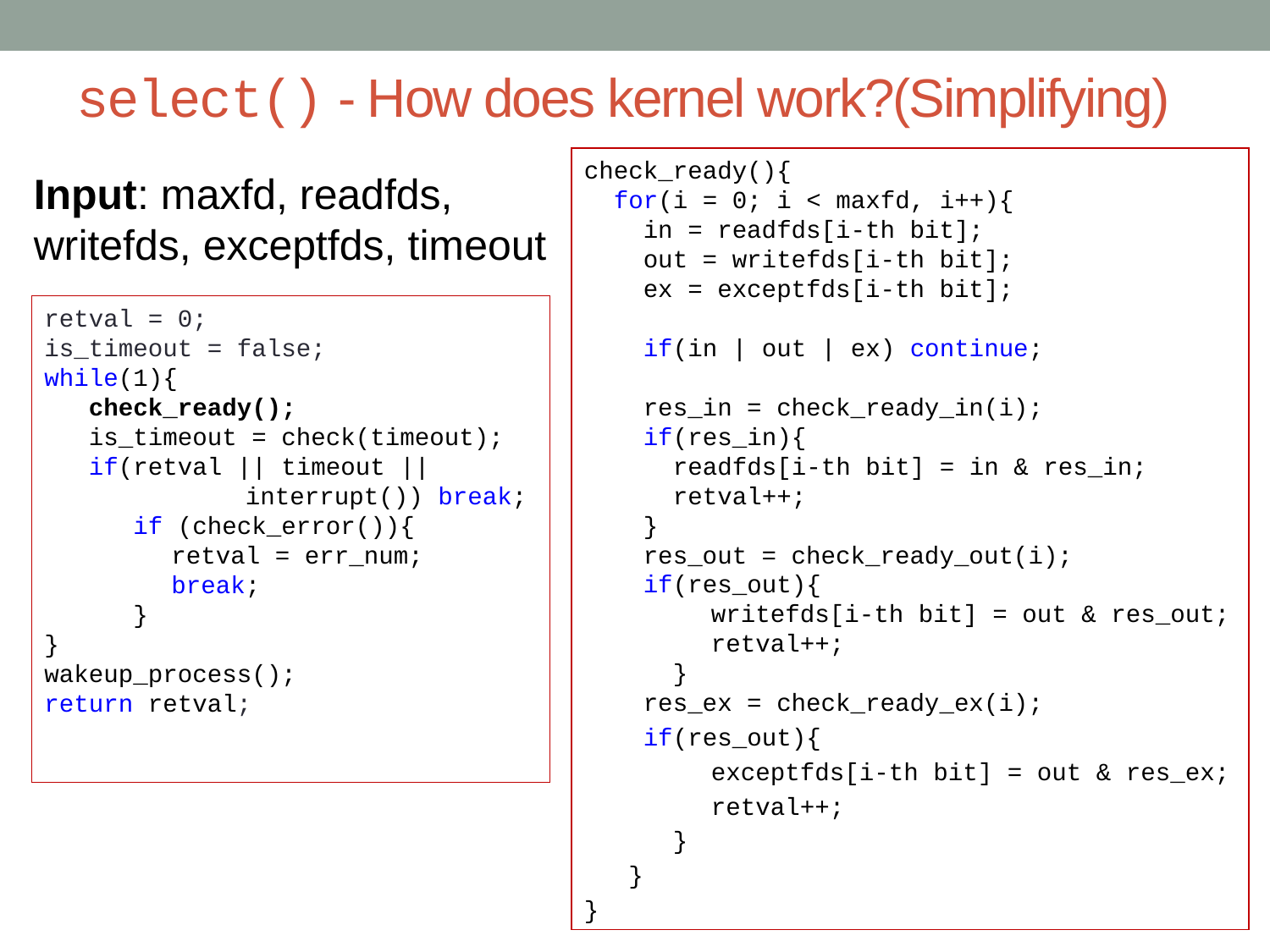

# select() - How does kernel work?(Simplifying)
check_ready(){
  for(i = 0; i < maxfd, i++){
    in = readfds[i-th bit];
    out = writefds[i-th bit];
    ex = exceptfds[i-th bit];

    if(in | out | ex) continue;

    res_in = check_ready_in(i);
    if(res_in){
      readfds[i-th bit] = in & res_in;
      retval++;
    }
    res_out = check_ready_out(i);
    if(res_out){
	writefds[i-th bit] = out & res_out;
	retval++;
      }
    res_ex = check_ready_ex(i);
    if(res_out){
	exceptfds[i-th bit] = out & res_ex;
	retval++;
      }
   }
}
Input: maxfd, readfds, writefds, exceptfds, timeout

retval = 0;
is_timeout = false;
while(1){
   check_ready();
   is_timeout = check(timeout);
   if(retval || timeout || 	     interrupt()) break;
      if (check_error()){
	retval = err_num;
	break;
      }
}
wakeup_process();
return retval;